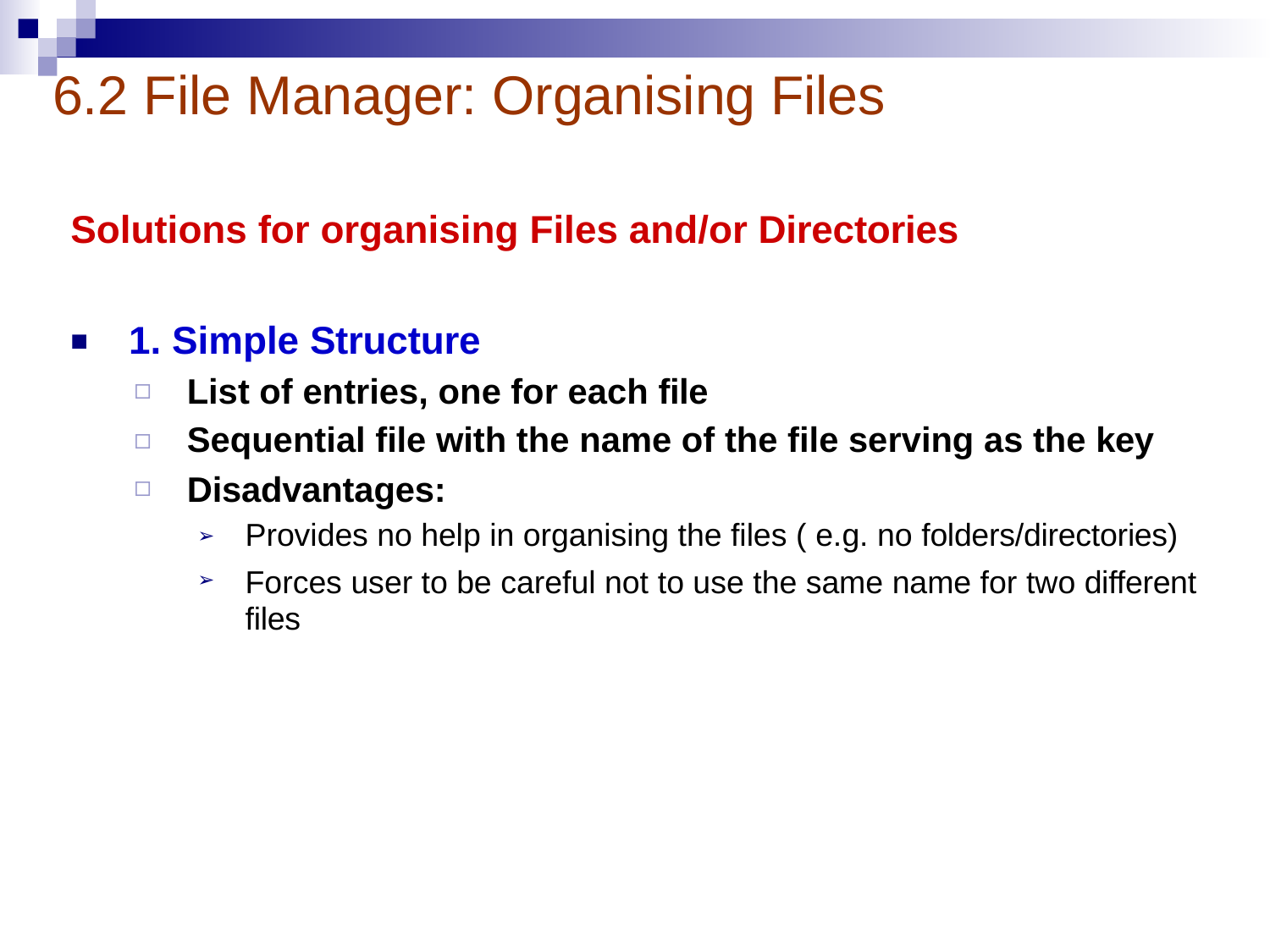

# 6.2 File Manager: Organising Files
Solutions for organising Files and/or Directories
1. Simple Structure
■
◻
◻
◻
List of entries, one for each file
Sequential file with the name of the file serving as the key Disadvantages:
Provides no help in organising the files ( e.g. no folders/directories)
Forces user to be careful not to use the same name for two different files
➢
➢